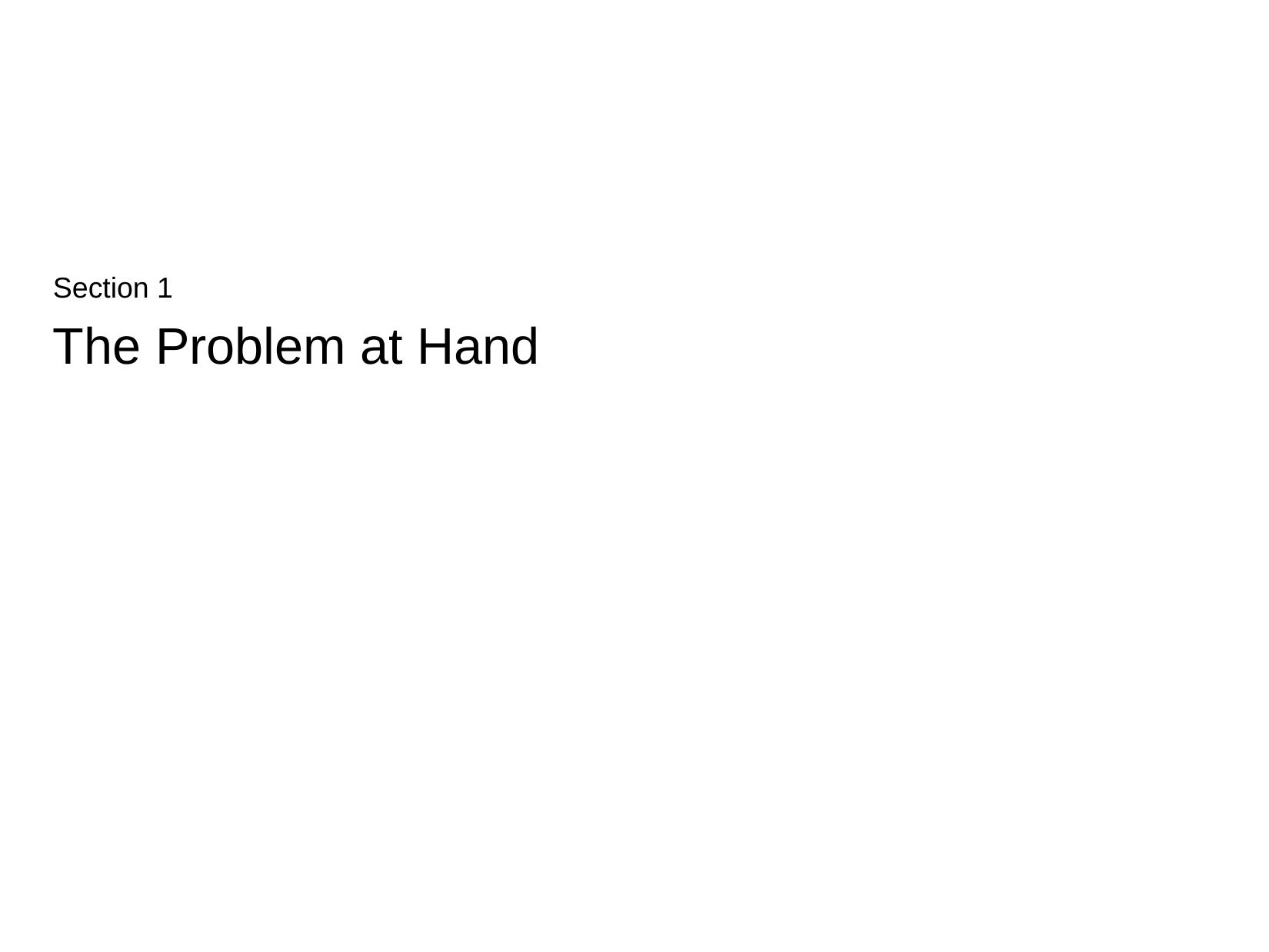

# Section 1
The Problem at Hand